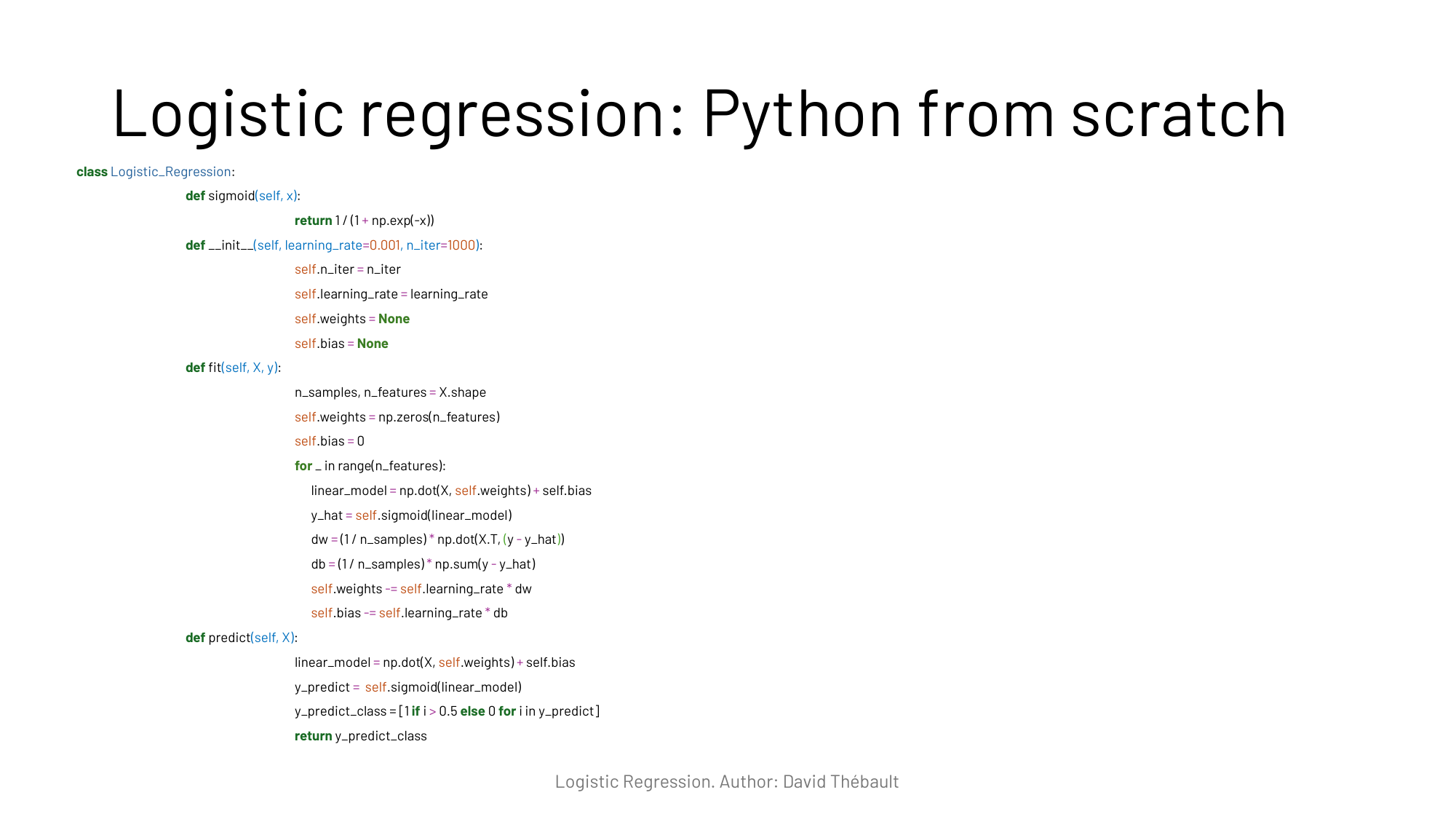

# Logistic regression: Python from scratch
class Logistic_Regression:
	def sigmoid(self, x):
		return 1 / (1 + np.exp(-x))
	def __init__(self, learning_rate=0.001, n_iter=1000):
		self.n_iter = n_iter
		self.learning_rate = learning_rate
		self.weights = None
		self.bias = None
	def fit(self, X, y):
		n_samples, n_features = X.shape
		self.weights = np.zeros(n_features)
		self.bias = 0
		for _ in range(n_features):
		      linear_model = np.dot(X, self.weights) + self.bias
		      y_hat = self.sigmoid(linear_model)
		      dw = (1 / n_samples) * np.dot(X.T, (y - y_hat))
		      db = (1 / n_samples) * np.sum(y - y_hat)
		      self.weights -= self.learning_rate * dw
		      self.bias -= self.learning_rate * db
	def predict(self, X):
		linear_model = np.dot(X, self.weights) + self.bias
		y_predict =  self.sigmoid(linear_model)
		y_predict_class = [1 if i > 0.5 else 0 for i in y_predict]
		return y_predict_class

Logistic Regression. Author: David Thébault